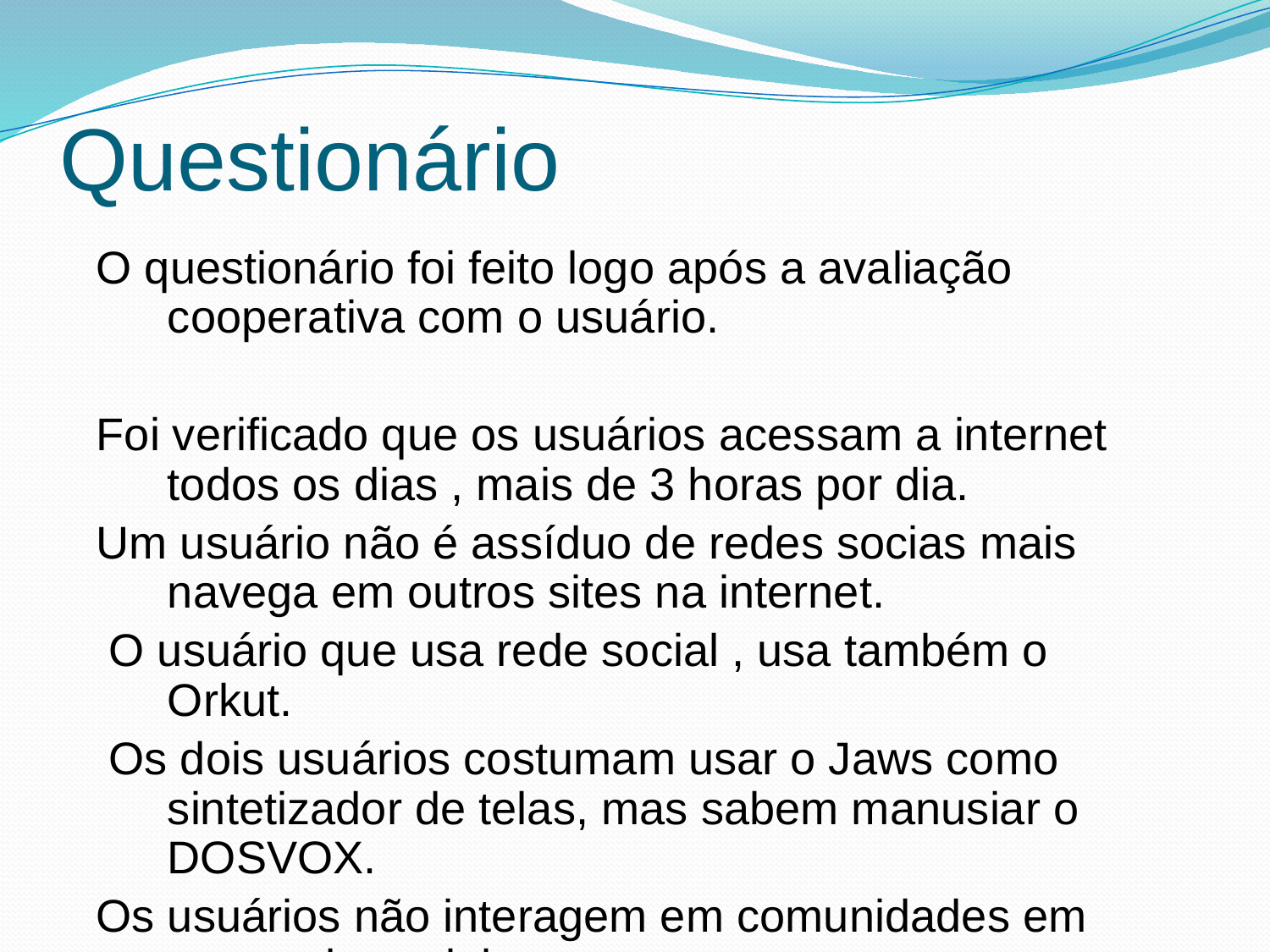

# Questionário
O questionário foi feito logo após a avaliação cooperativa com o usuário.

Foi verificado que os usuários acessam a internet todos os dias , mais de 3 horas por dia.
Um usuário não é assíduo de redes socias mais navega em outros sites na internet.
 O usuário que usa rede social , usa também o Orkut.
 Os dois usuários costumam usar o Jaws como sintetizador de telas, mas sabem manusiar o DOSVOX.
Os usuários não interagem em comunidades em uma rede social.